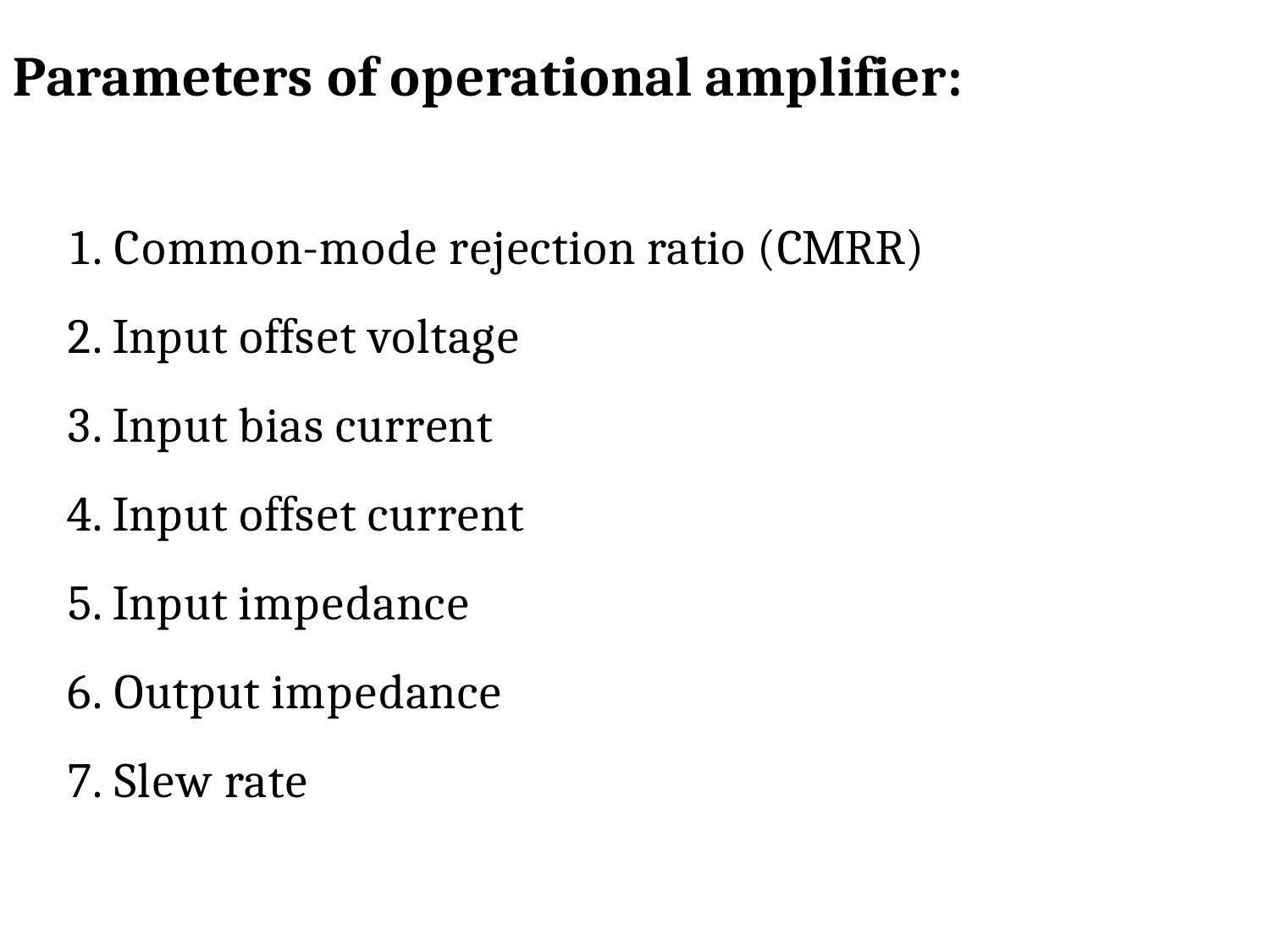

Parameters of operational amplifier:
Common-mode rejection ratio (CMRR)
Input offset voltage
Input bias current
Input offset current
Input impedance
Output impedance
Slew rate